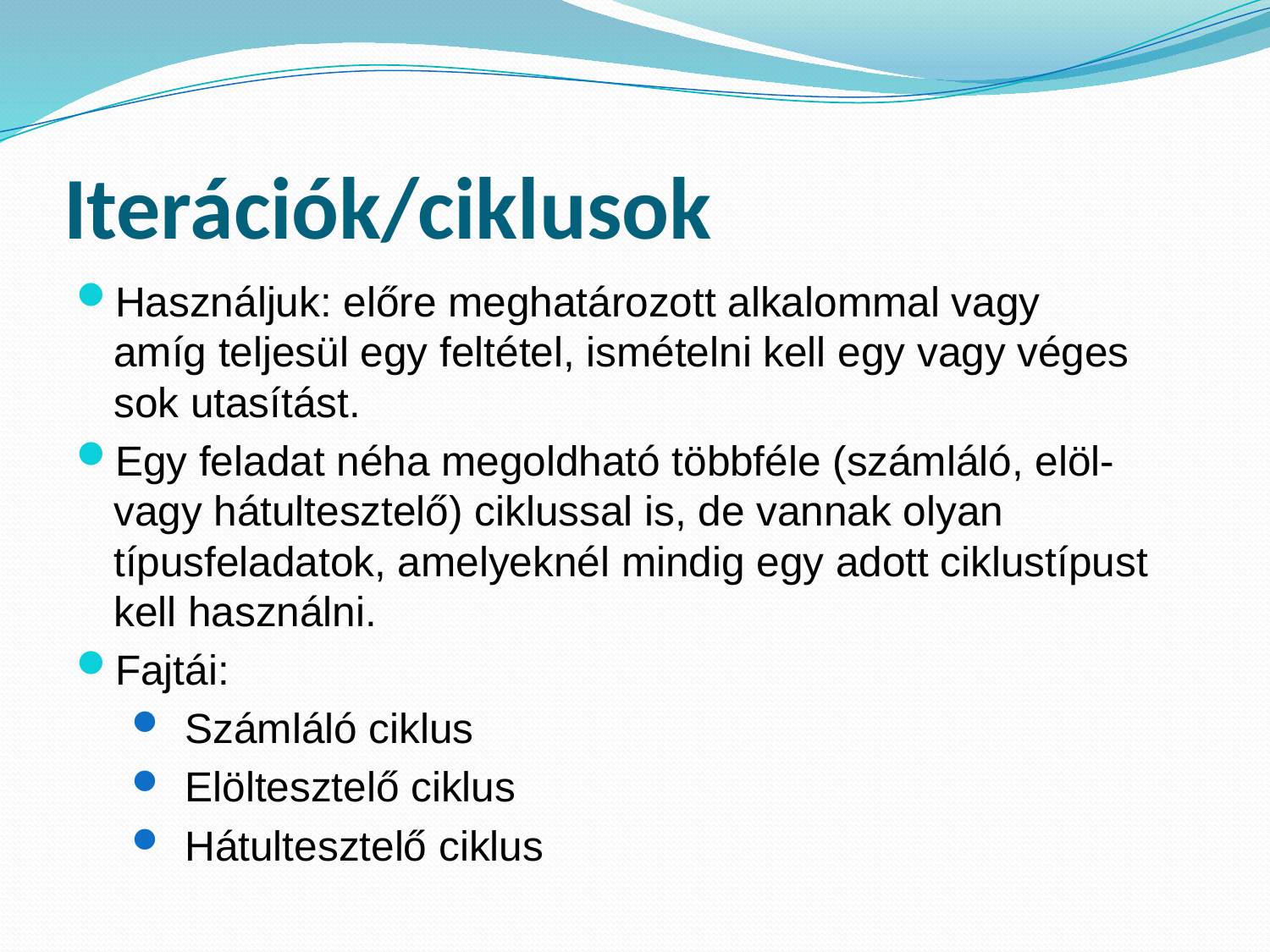

# Iterációk/ciklusok
Használjuk: előre meghatározott alkalommal vagy
amíg teljesül egy feltétel, ismételni kell egy vagy véges sok utasítást.
Egy feladat néha megoldható többféle (számláló, elöl- vagy hátultesztelő) ciklussal is, de vannak olyan típusfeladatok, amelyeknél mindig egy adott ciklustípust kell használni.
Fajtái:
Számláló ciklus
Elöltesztelő ciklus
Hátultesztelő ciklus